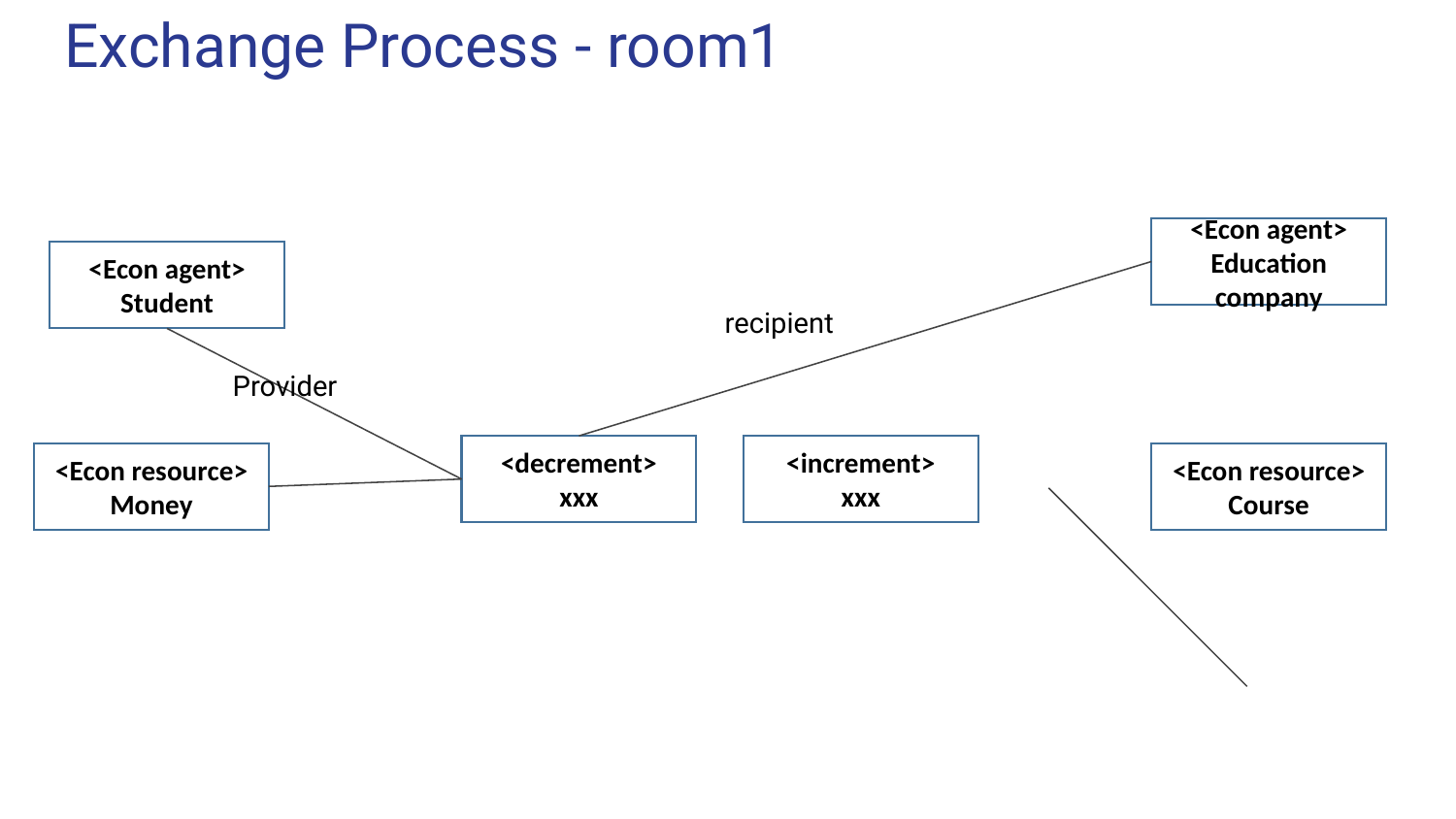

# Exchange Process - room1
<Econ agent>
Education company
<Econ agent>
Student
recipient
Provider
<decrement>
xxx
<increment>
xxx
<Econ resource>
Money
<Econ resource>
Course